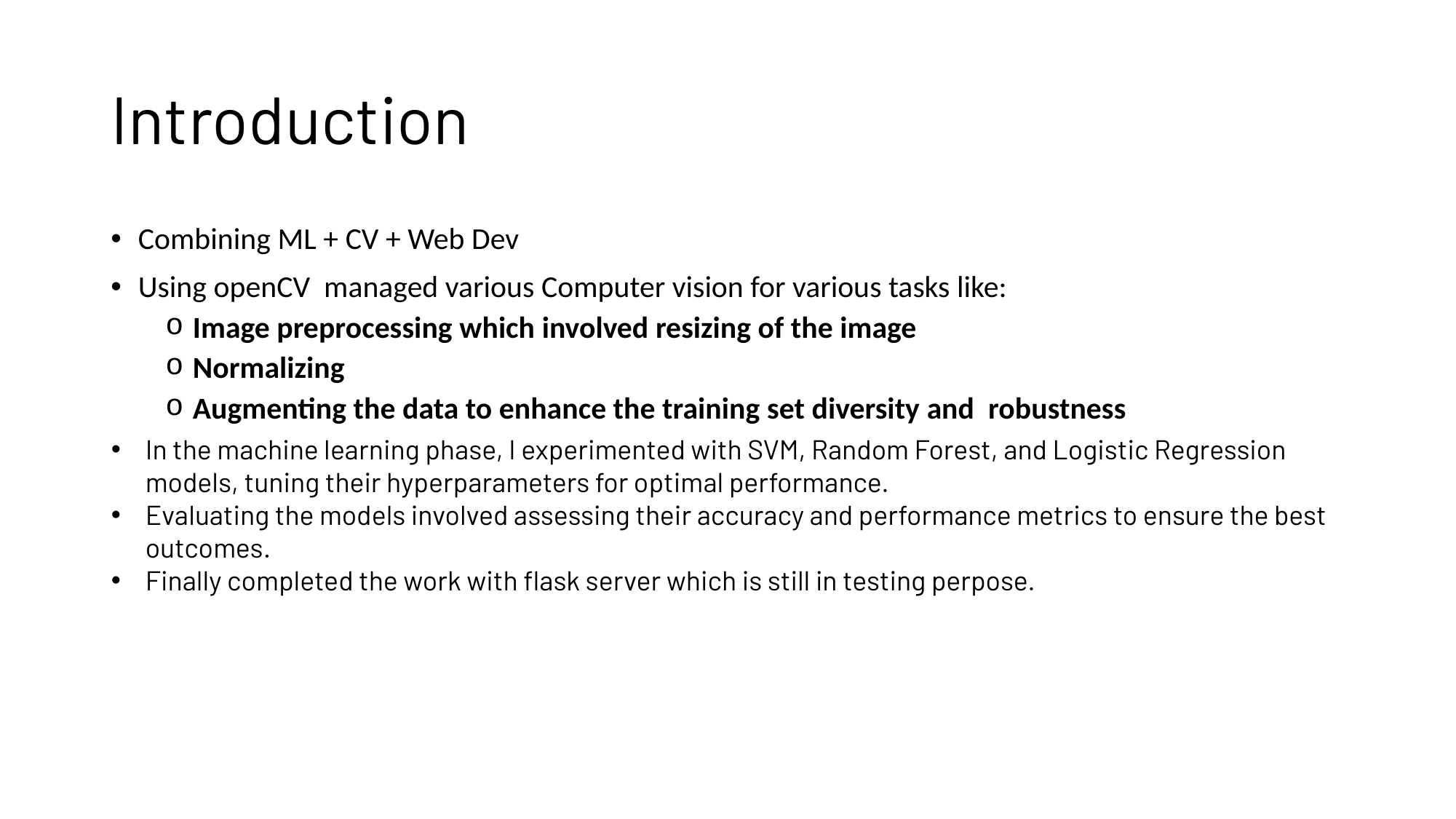

# Introduction
Combining ML + CV + Web Dev
Using openCV  managed various Computer vision for various tasks like:
Image preprocessing which involved resizing of the image
Normalizing
Augmenting the data to enhance the training set diversity and  robustness

In the machine learning phase, I experimented with SVM, Random Forest, and Logistic Regression models, tuning their hyperparameters for optimal performance.
Evaluating the models involved assessing their accuracy and performance metrics to ensure the best outcomes.
Finally completed the work with flask server which is still in testing perpose.